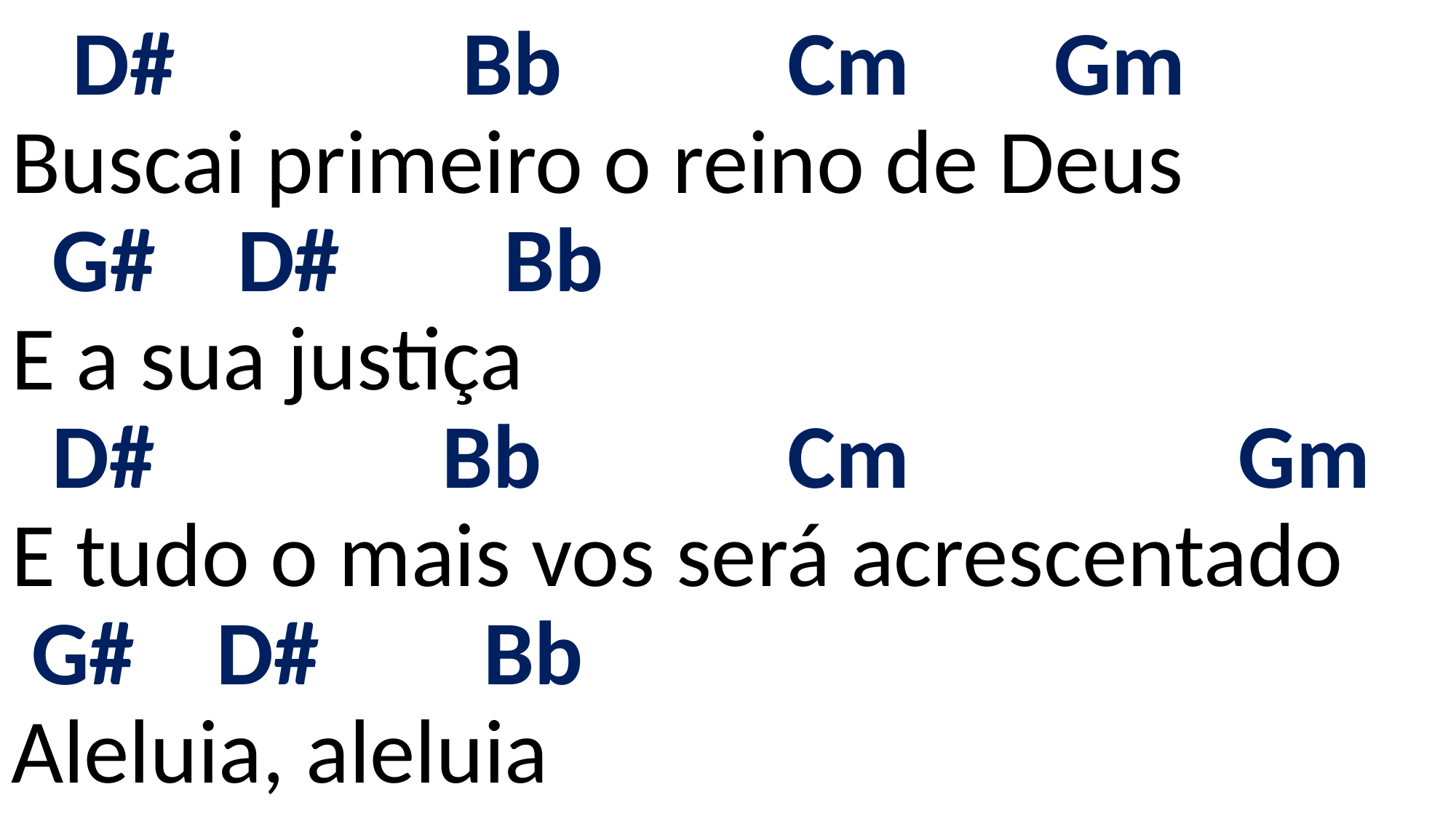

# D#              Bb           Cm       Gm Buscai primeiro o reino de Deus G#    D#        Bb E a sua justiça D#              Bb            Cm                Gm E tudo o mais vos será acrescentado G#    D#        Bb Aleluia, aleluia